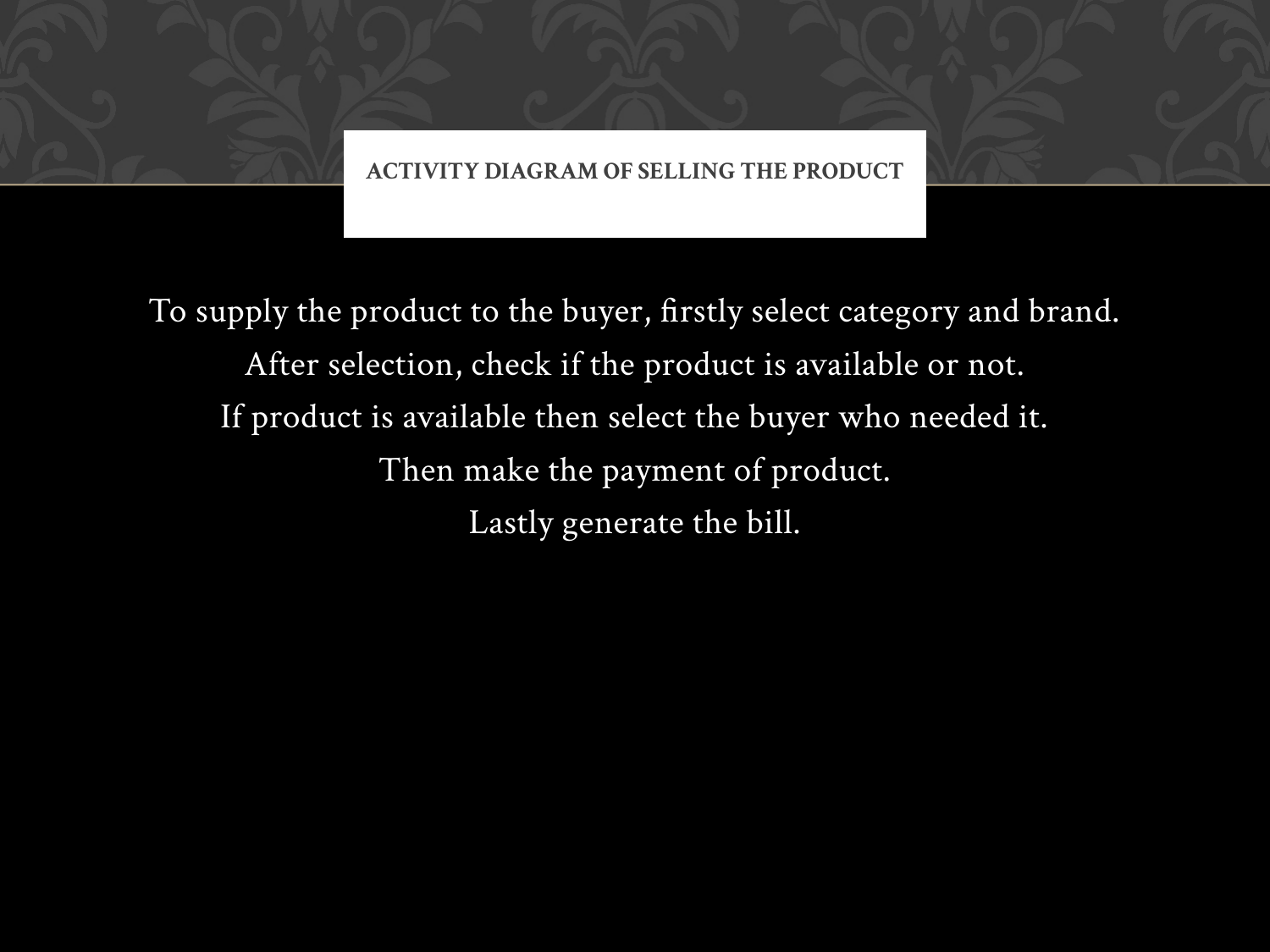

# Activity diagram of selling the product
To supply the product to the buyer, firstly select category and brand.
After selection, check if the product is available or not.
If product is available then select the buyer who needed it.
Then make the payment of product.
Lastly generate the bill.